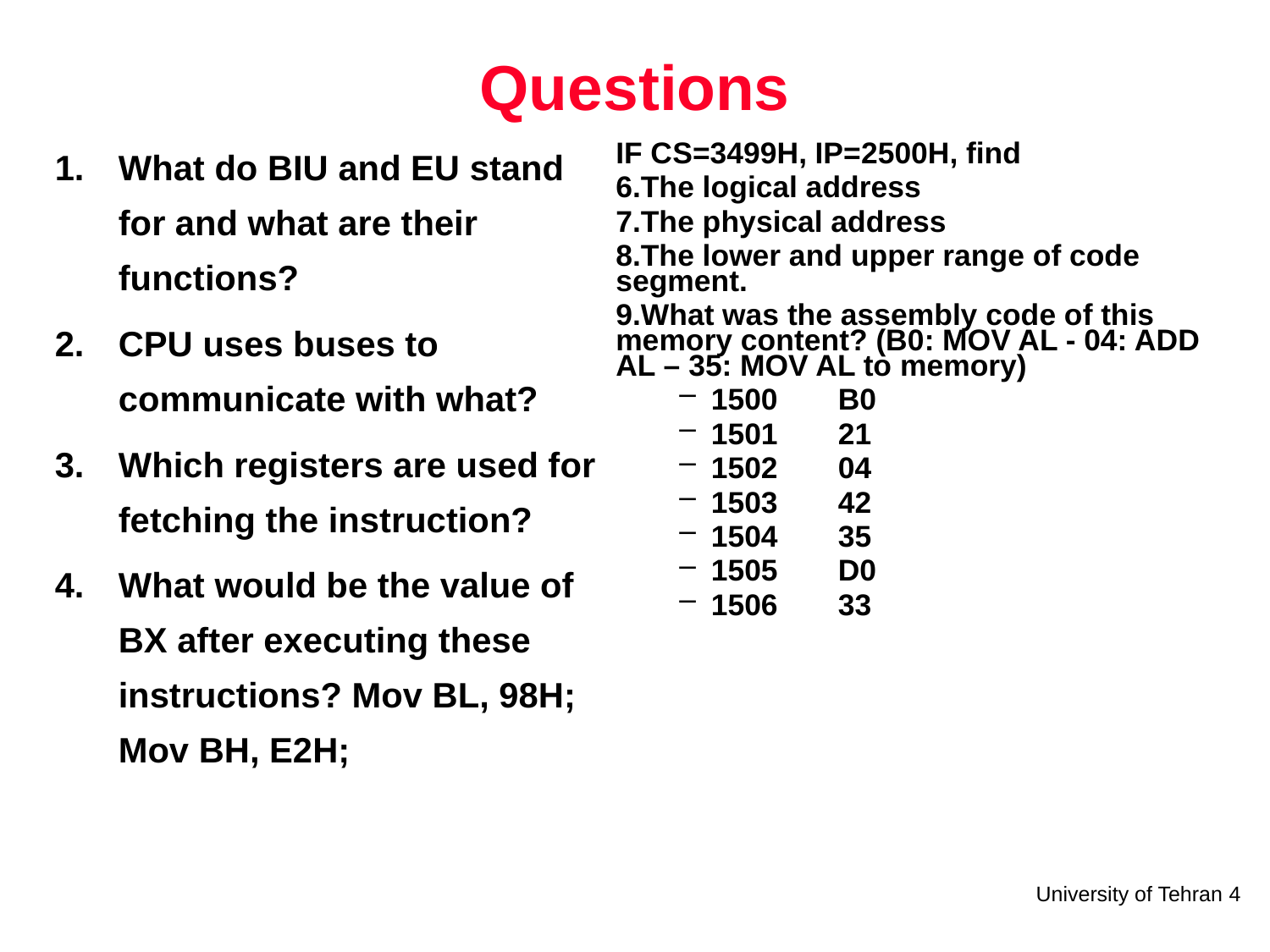

# Questions
What do BIU and EU stand for and what are their functions?
CPU uses buses to communicate with what?
Which registers are used for fetching the instruction?
What would be the value of BX after executing these instructions? Mov BL, 98H;  Mov BH, E2H;
IF CS=3499H, IP=2500H, find
The logical address
The physical address
The lower and upper range of code segment.
What was the assembly code of this memory content? (B0: MOV AL - 04: ADD AL – 35: MOV AL to memory)
1500  	B0
1501  	21
1502	04
1503	42
1504	35
1505	D0
1506	33